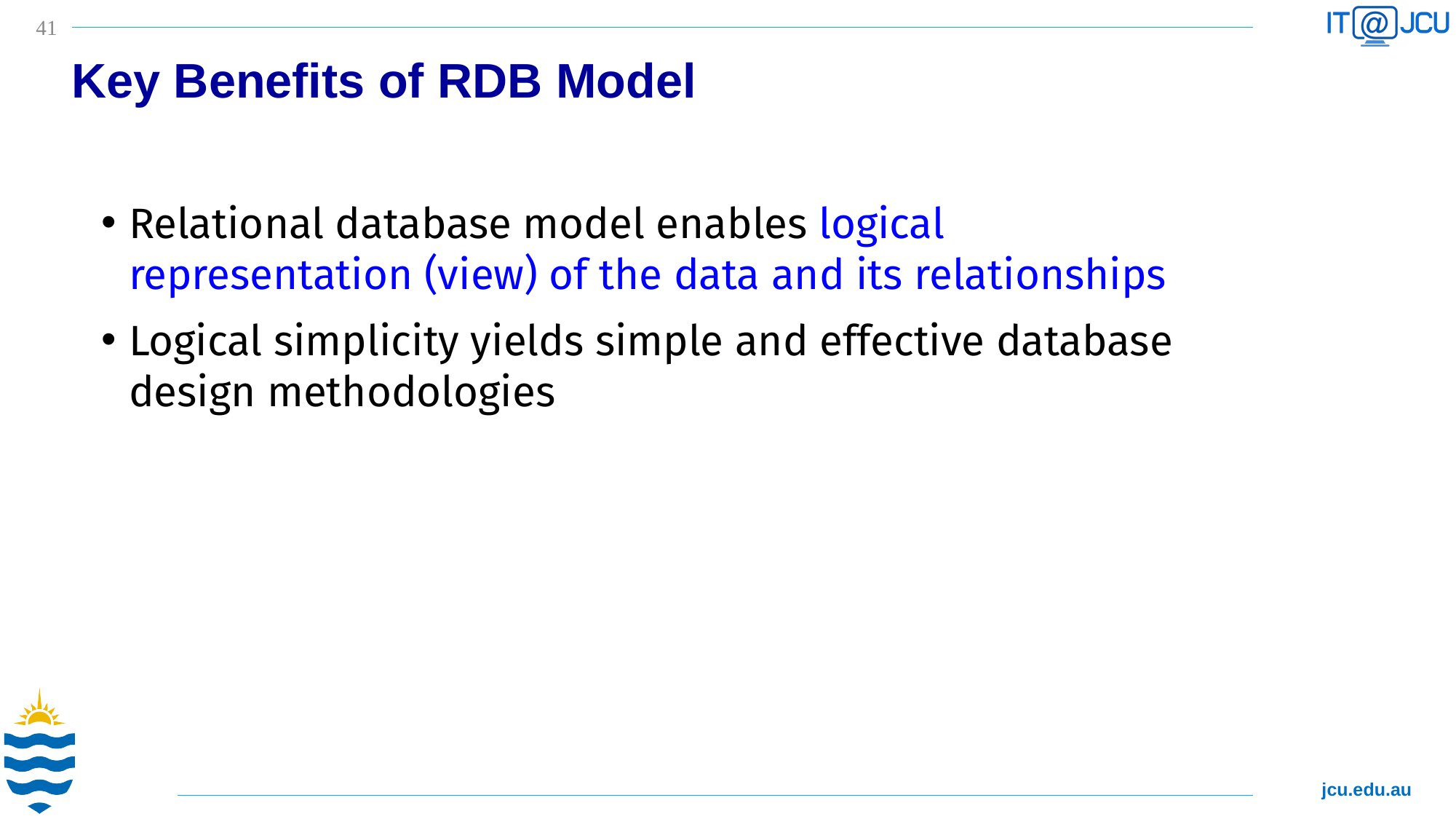

41
Key Benefits of RDB Model
Relational database model enables logical representation (view) of the data and its relationships
Logical simplicity yields simple and effective database design methodologies